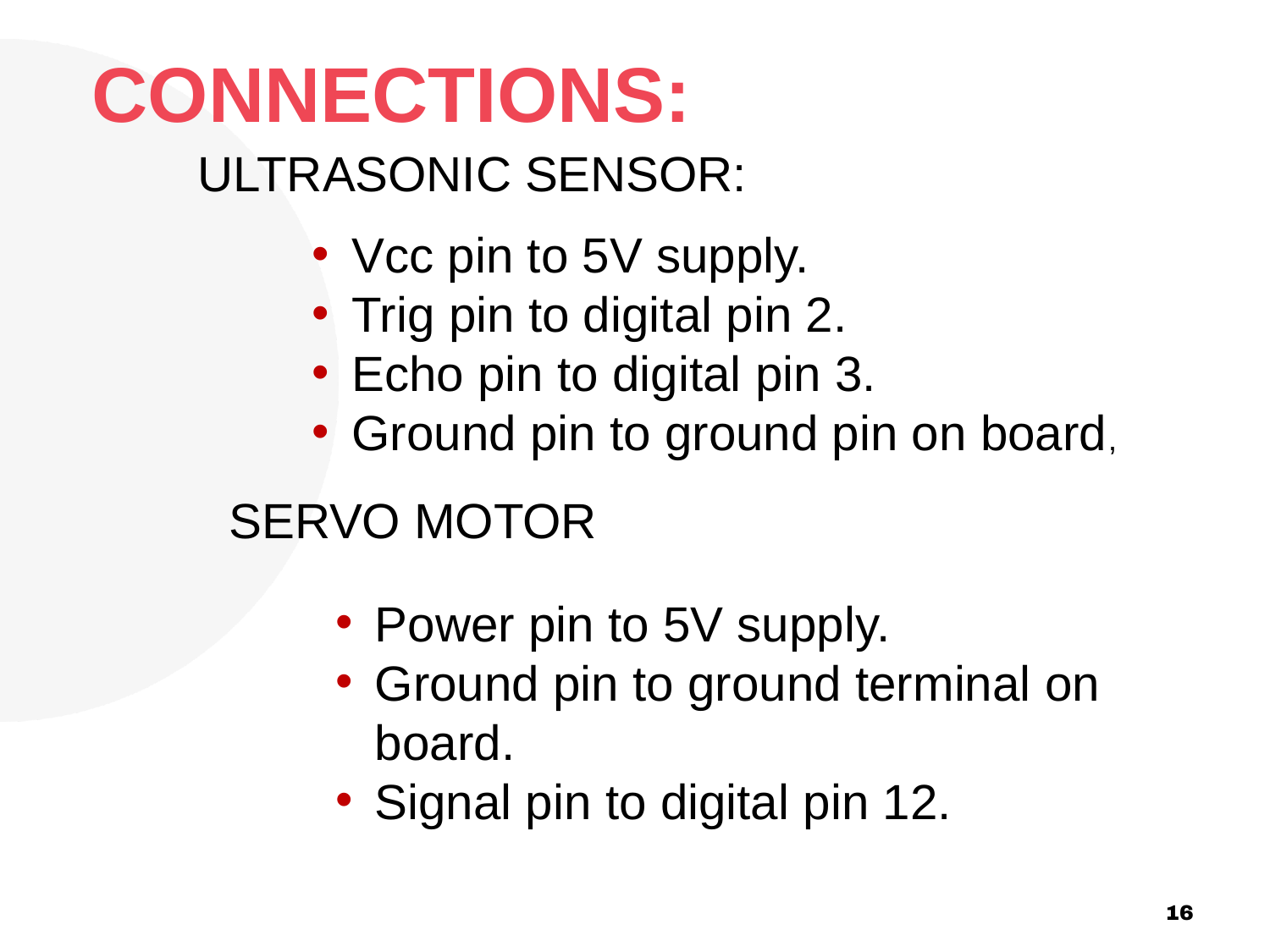

# CONNECTIONS:
ULTRASONIC SENSOR:

Vcc pin to 5V supply.
Trig pin to digital pin 2.
Echo pin to digital pin 3.
Ground pin to ground pin on board,

SERVO MOTOR
Power pin to 5V supply.
Ground pin to ground terminal on board.
Signal pin to digital pin 12.
16